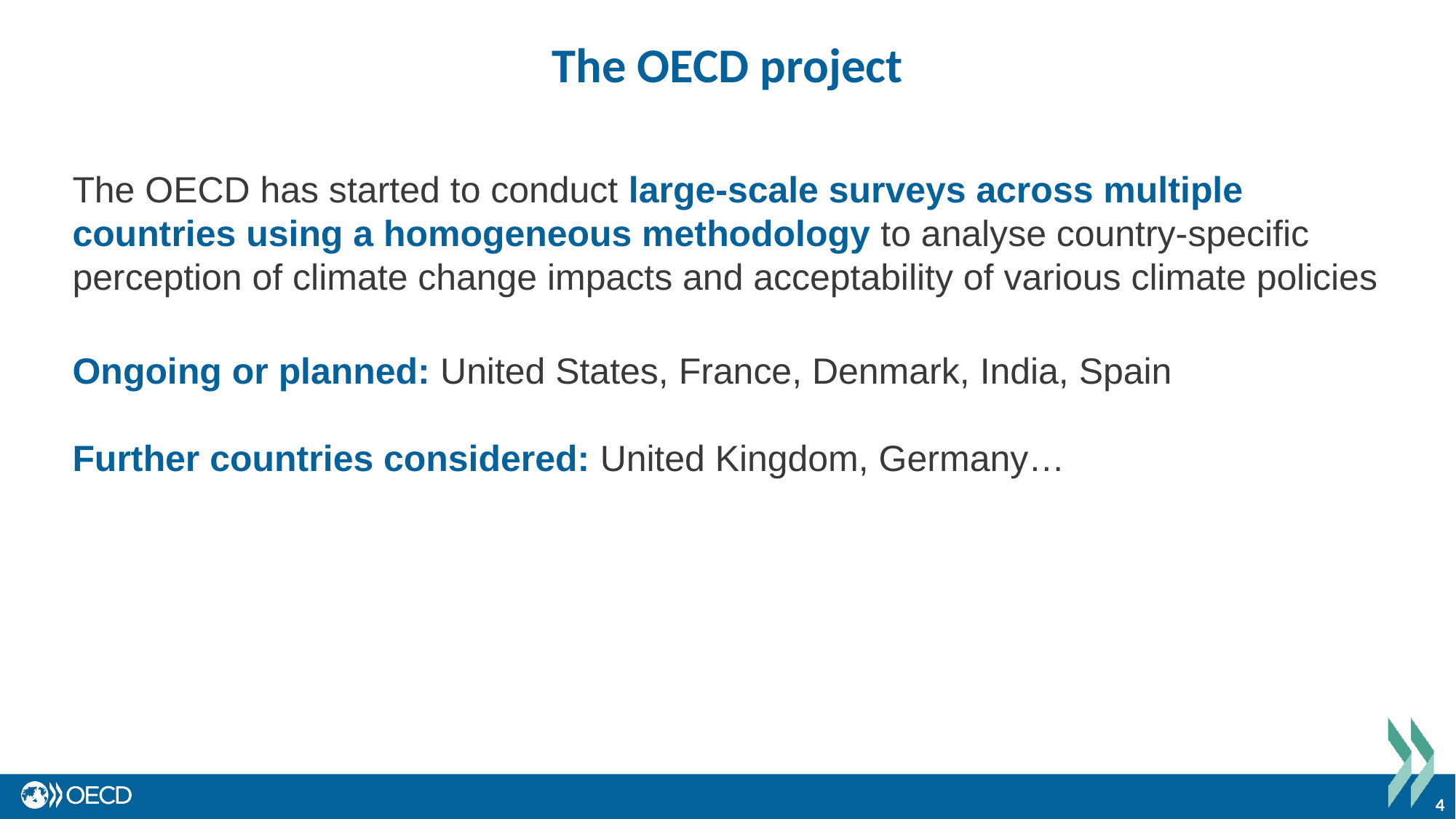

The OECD project
The OECD has started to conduct large-scale surveys across multiple countries using a homogeneous methodology to analyse country-specific perception of climate change impacts and acceptability of various climate policies

Ongoing or planned: United States, France, Denmark, India, Spain

Further countries considered: United Kingdom, Germany…